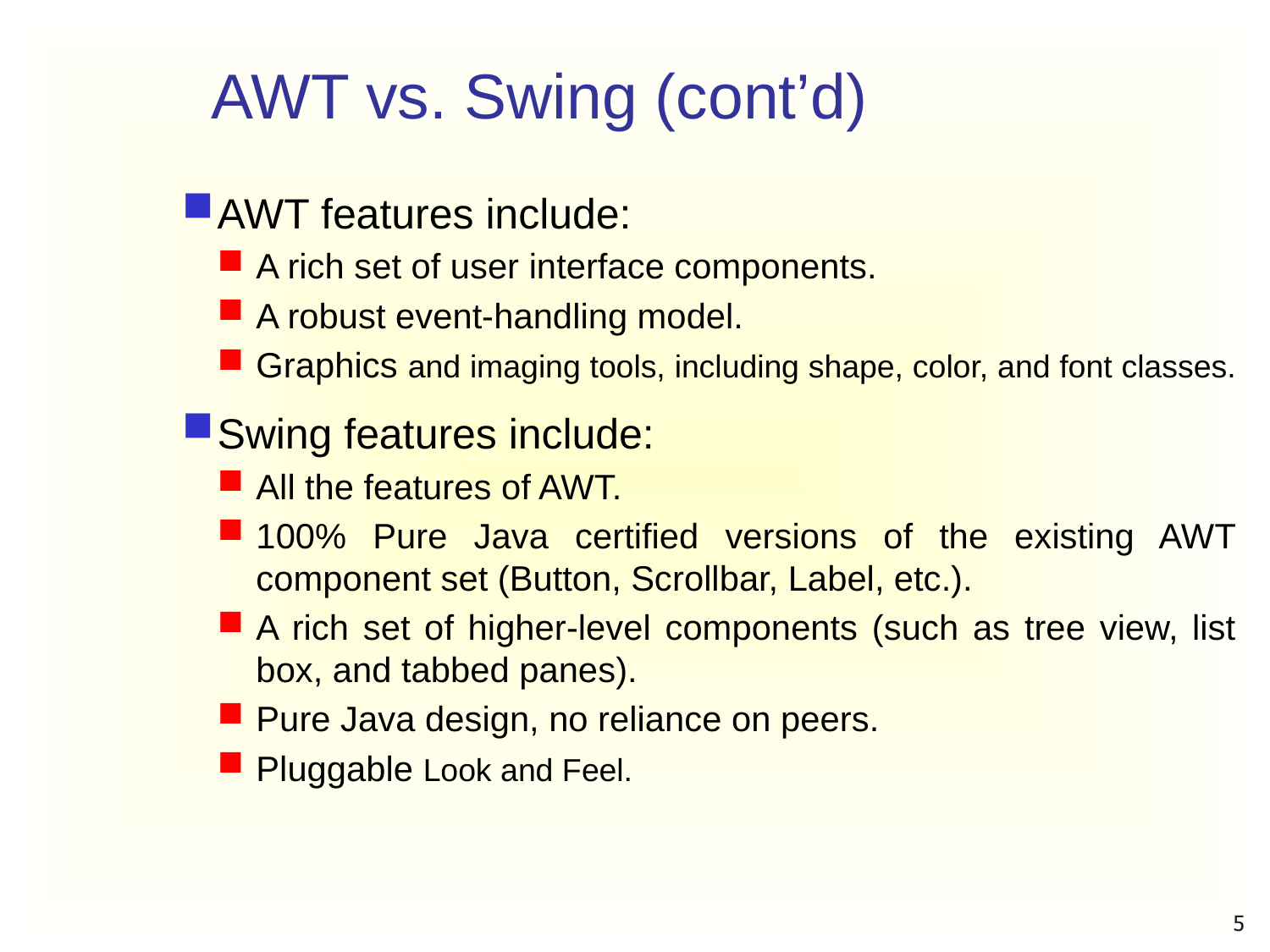

# AWT vs. Swing (cont’d)
AWT features include:
A rich set of user interface components.
A robust event-handling model.
Graphics and imaging tools, including shape, color, and font classes.
Swing features include:
All the features of AWT.
100% Pure Java certified versions of the existing AWT component set (Button, Scrollbar, Label, etc.).
A rich set of higher-level components (such as tree view, list box, and tabbed panes).
Pure Java design, no reliance on peers.
Pluggable Look and Feel.

5